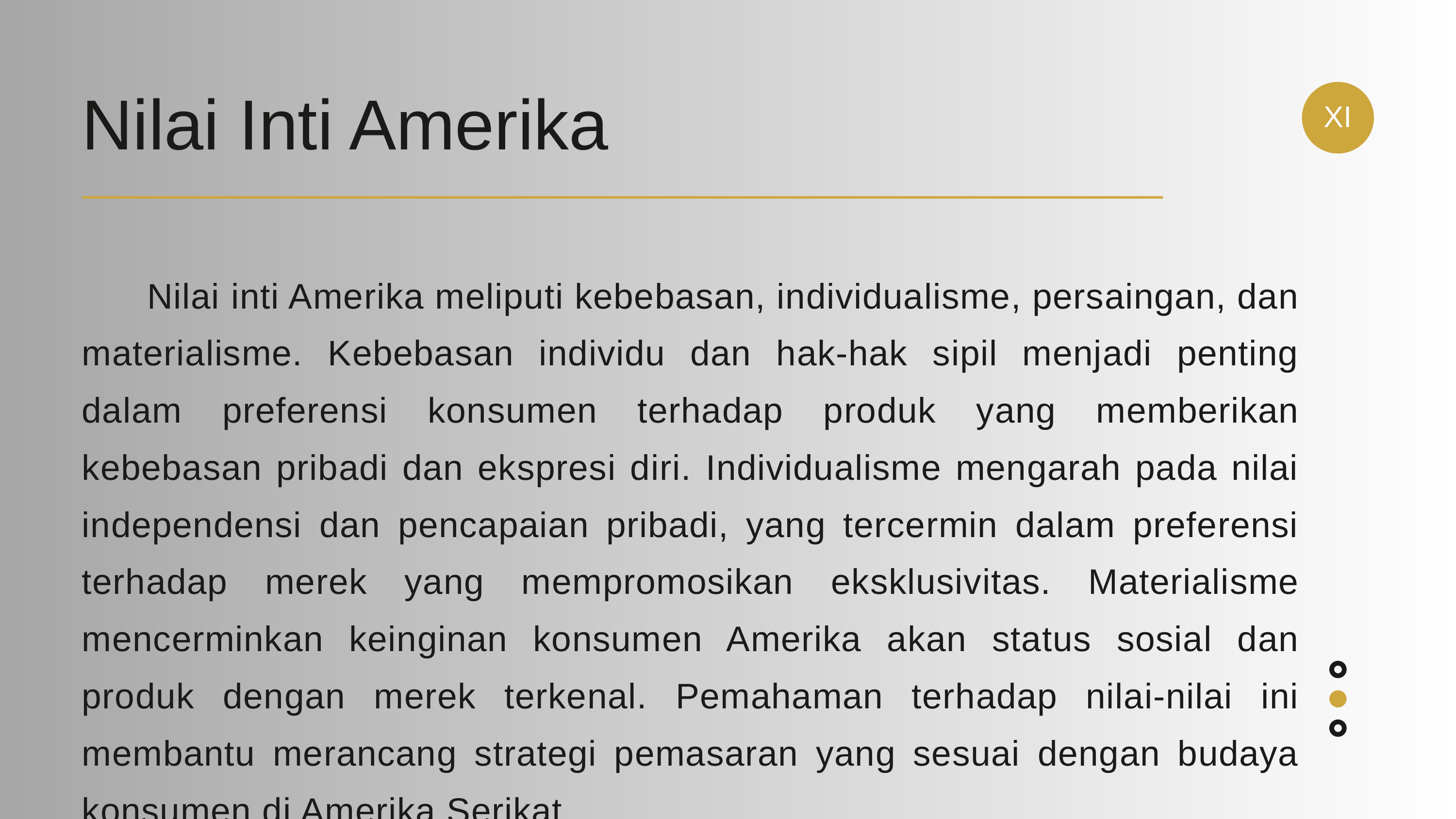

XI
Nilai Inti Amerika

      Nilai inti Amerika meliputi kebebasan, individualisme, persaingan, dan materialisme. Kebebasan individu dan hak-hak sipil menjadi penting dalam preferensi konsumen terhadap produk yang memberikan kebebasan pribadi dan ekspresi diri. Individualisme mengarah pada nilai independensi dan pencapaian pribadi, yang tercermin dalam preferensi terhadap merek yang mempromosikan eksklusivitas. Materialisme mencerminkan keinginan konsumen Amerika akan status sosial dan produk dengan merek terkenal. Pemahaman terhadap nilai-nilai ini membantu merancang strategi pemasaran yang sesuai dengan budaya konsumen di Amerika Serikat.